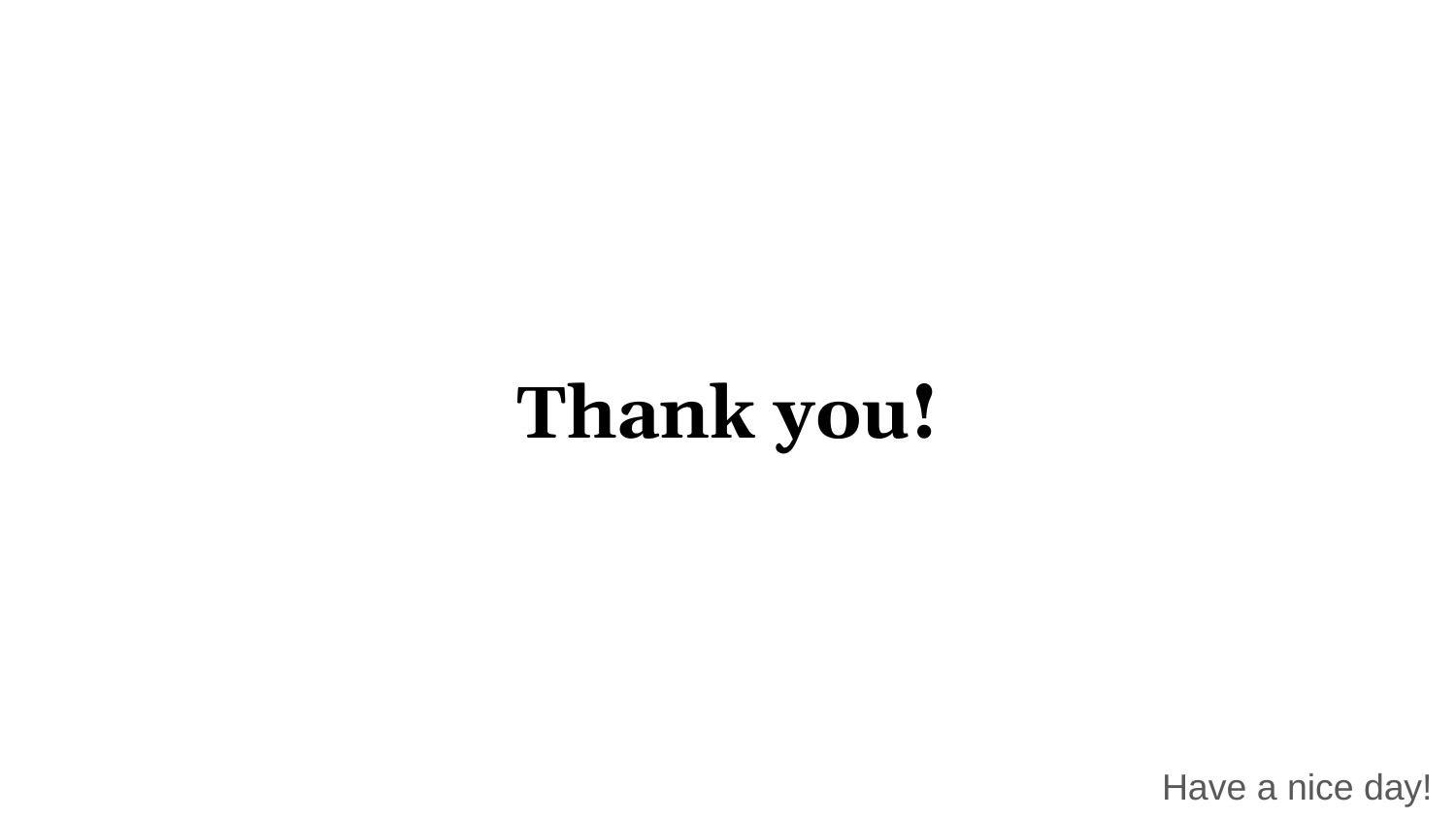

# Thank you!
Have a nice day!